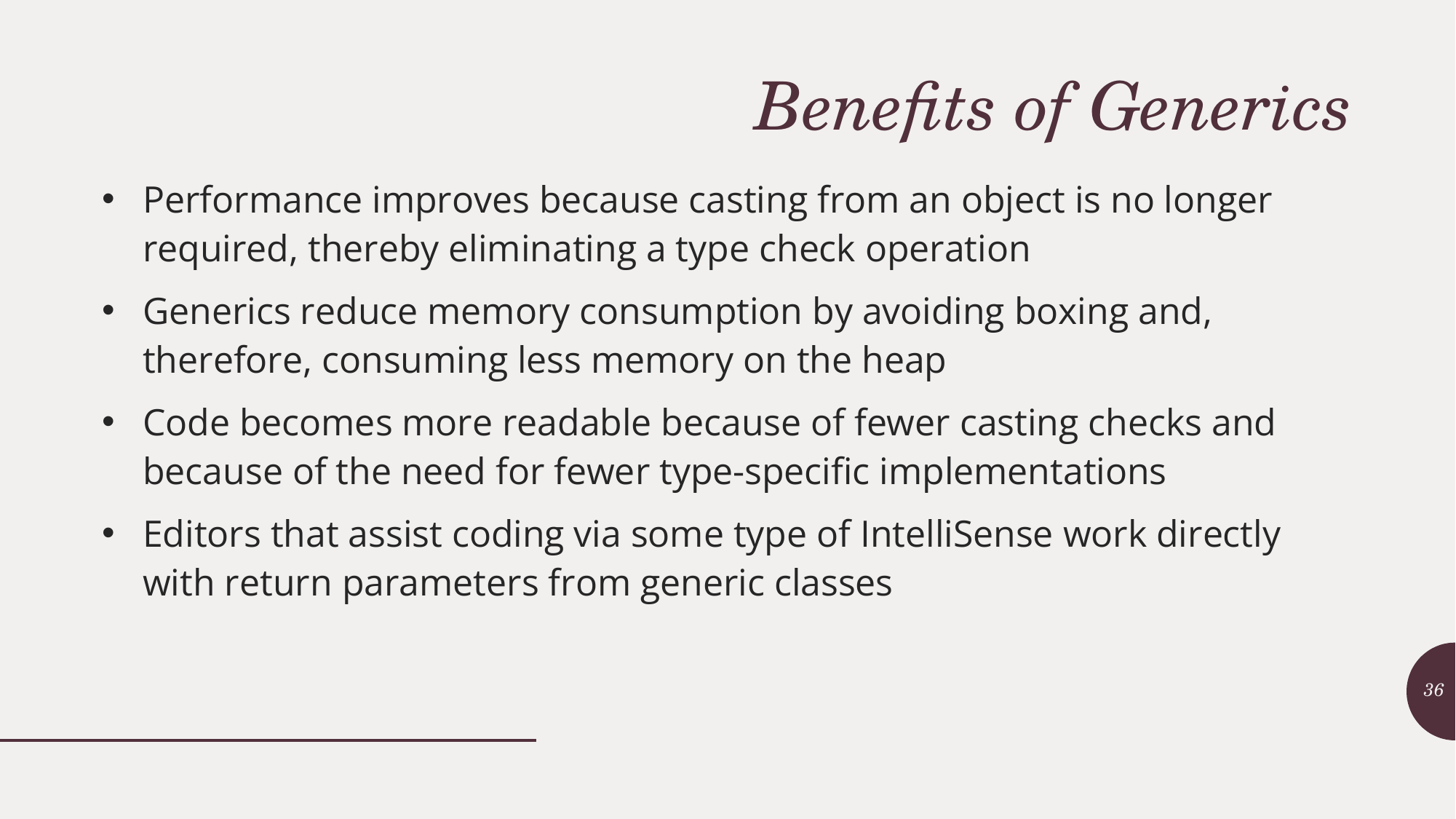

# Benefits of Generics
Performance improves because casting from an object is no longer required, thereby eliminating a type check operation
Generics reduce memory consumption by avoiding boxing and, therefore, consuming less memory on the heap
Code becomes more readable because of fewer casting checks and because of the need for fewer type-specific implementations
Editors that assist coding via some type of IntelliSense work directly with return parameters from generic classes
36